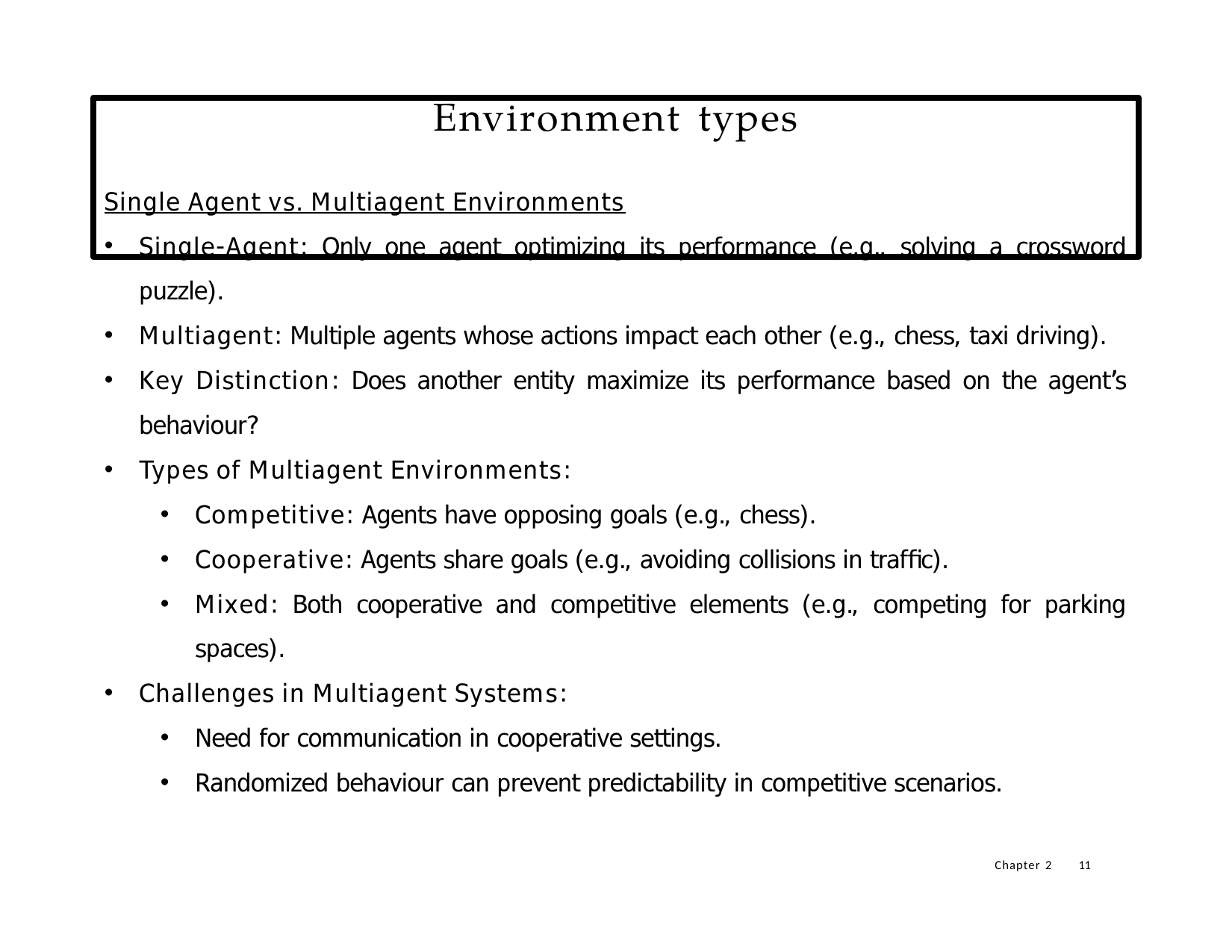

# Environment types
Single Agent vs. Multiagent Environments
Single-Agent: Only one agent optimizing its performance (e.g., solving a crossword puzzle).
Multiagent: Multiple agents whose actions impact each other (e.g., chess, taxi driving).
Key Distinction: Does another entity maximize its performance based on the agent’s behaviour?
Types of Multiagent Environments:
Competitive: Agents have opposing goals (e.g., chess).
Cooperative: Agents share goals (e.g., avoiding collisions in traffic).
Mixed: Both cooperative and competitive elements (e.g., competing for parking spaces).
Challenges in Multiagent Systems:
Need for communication in cooperative settings.
Randomized behaviour can prevent predictability in competitive scenarios.
Chapter 2
11